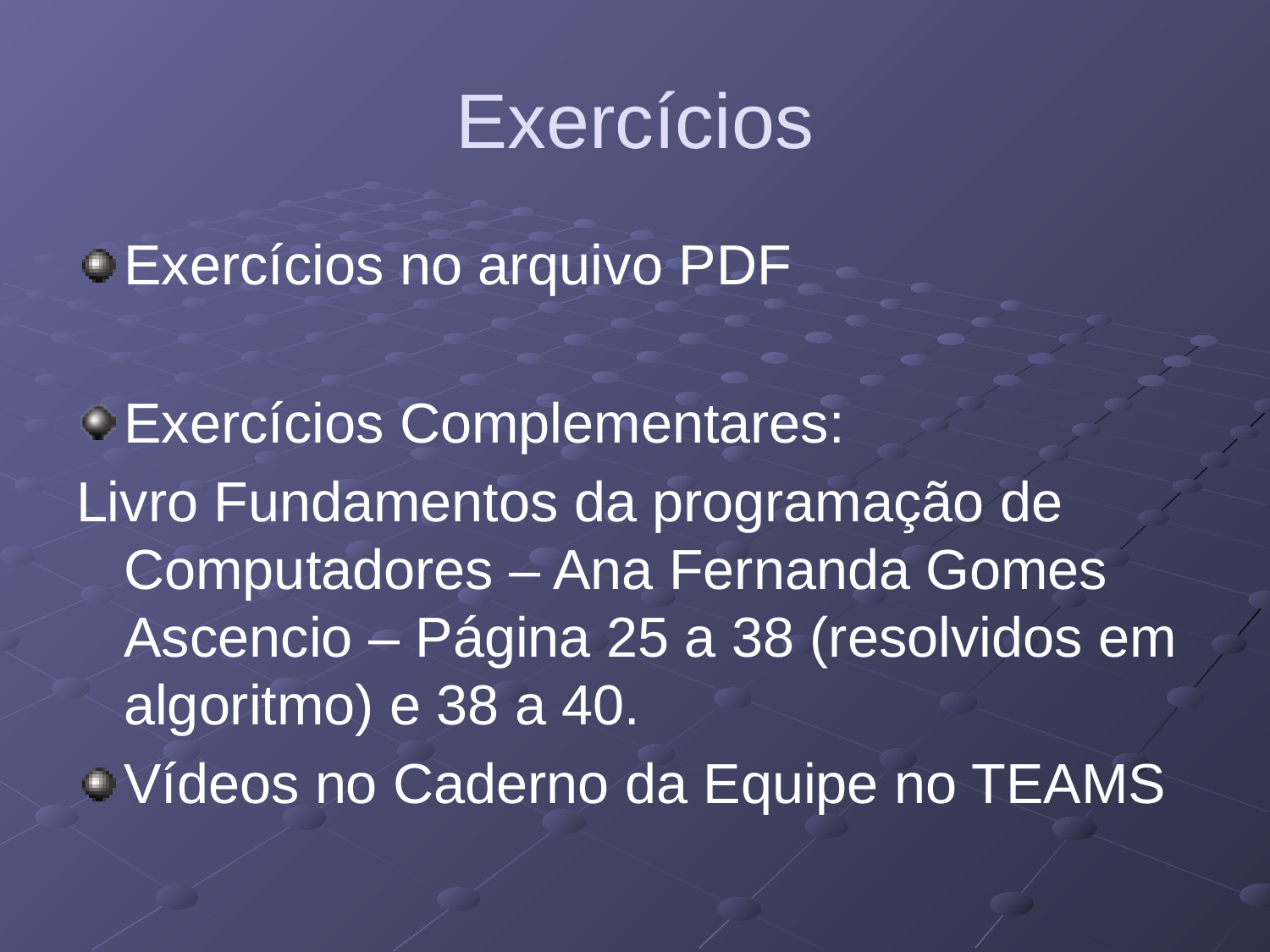

# Exercícios
Exercícios no arquivo PDF

Exercícios Complementares:
Livro Fundamentos da programação de Computadores – Ana Fernanda Gomes Ascencio – Página 25 a 38 (resolvidos em algoritmo) e 38 a 40.
Vídeos no Caderno da Equipe no TEAMS